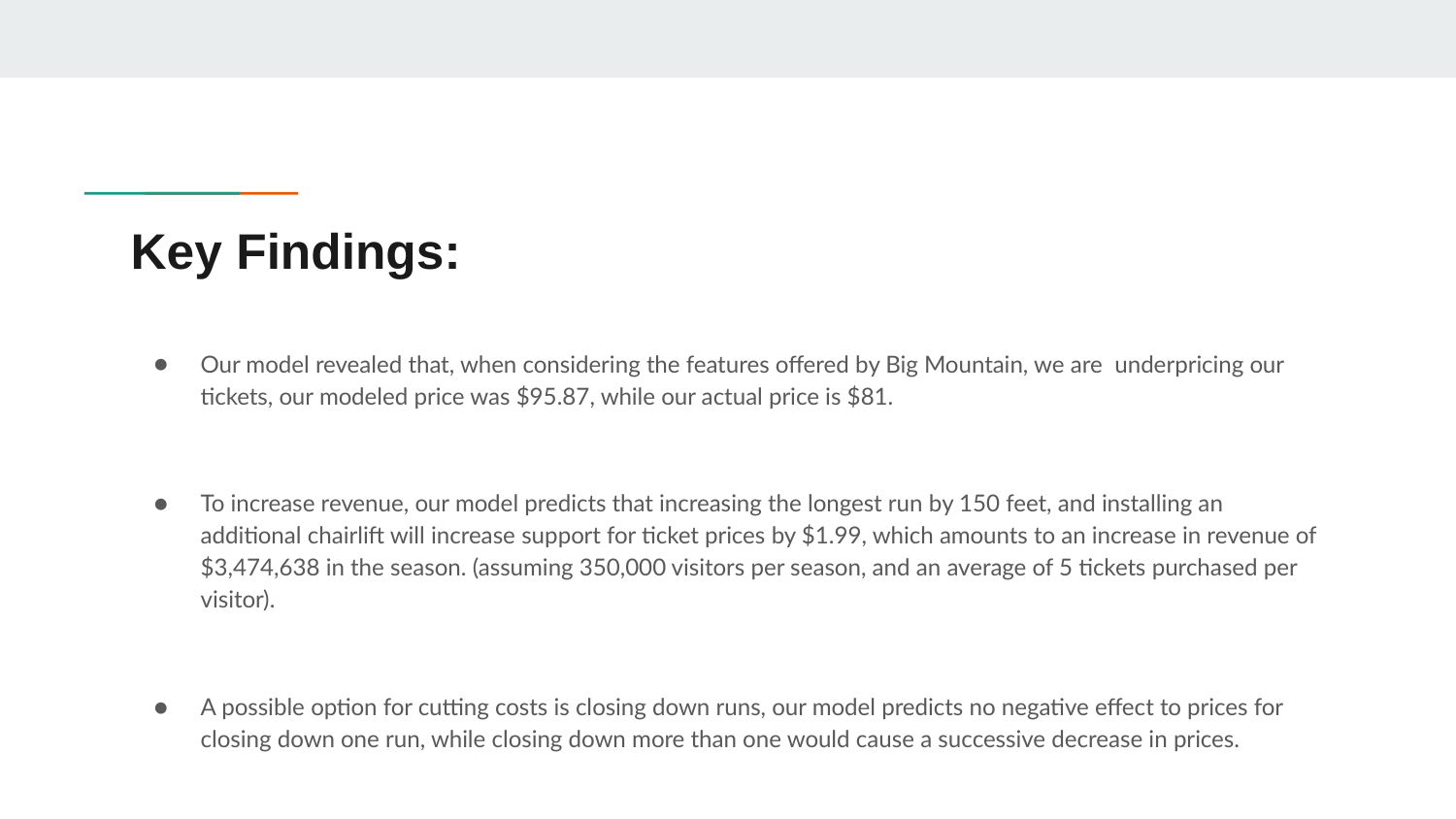

# Key Findings:
Our model revealed that, when considering the features offered by Big Mountain, we are  underpricing our tickets, our modeled price was $95.87, while our actual price is $81.

To increase revenue, our model predicts that increasing the longest run by 150 feet, and installing an additional chairlift will increase support for ticket prices by $1.99, which amounts to an increase in revenue of $3,474,638 in the season. (assuming 350,000 visitors per season, and an average of 5 tickets purchased per visitor).

A possible option for cutting costs is closing down runs, our model predicts no negative effect to prices for closing down one run, while closing down more than one would cause a successive decrease in prices.